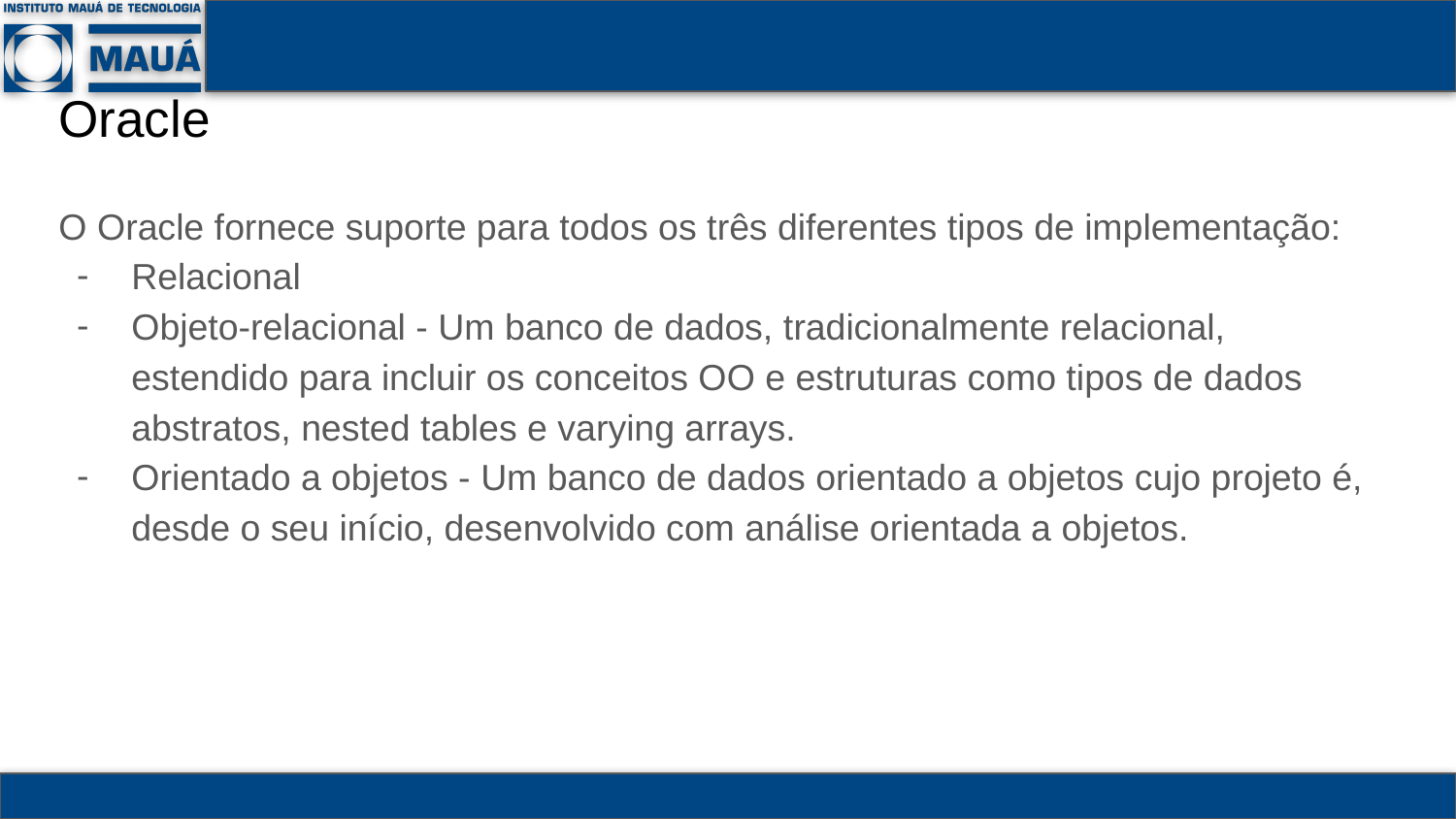

# Oracle
O Oracle fornece suporte para todos os três diferentes tipos de implementação:
Relacional
Objeto-relacional - Um banco de dados, tradicionalmente relacional, estendido para incluir os conceitos OO e estruturas como tipos de dados abstratos, nested tables e varying arrays.
Orientado a objetos - Um banco de dados orientado a objetos cujo projeto é, desde o seu início, desenvolvido com análise orientada a objetos.